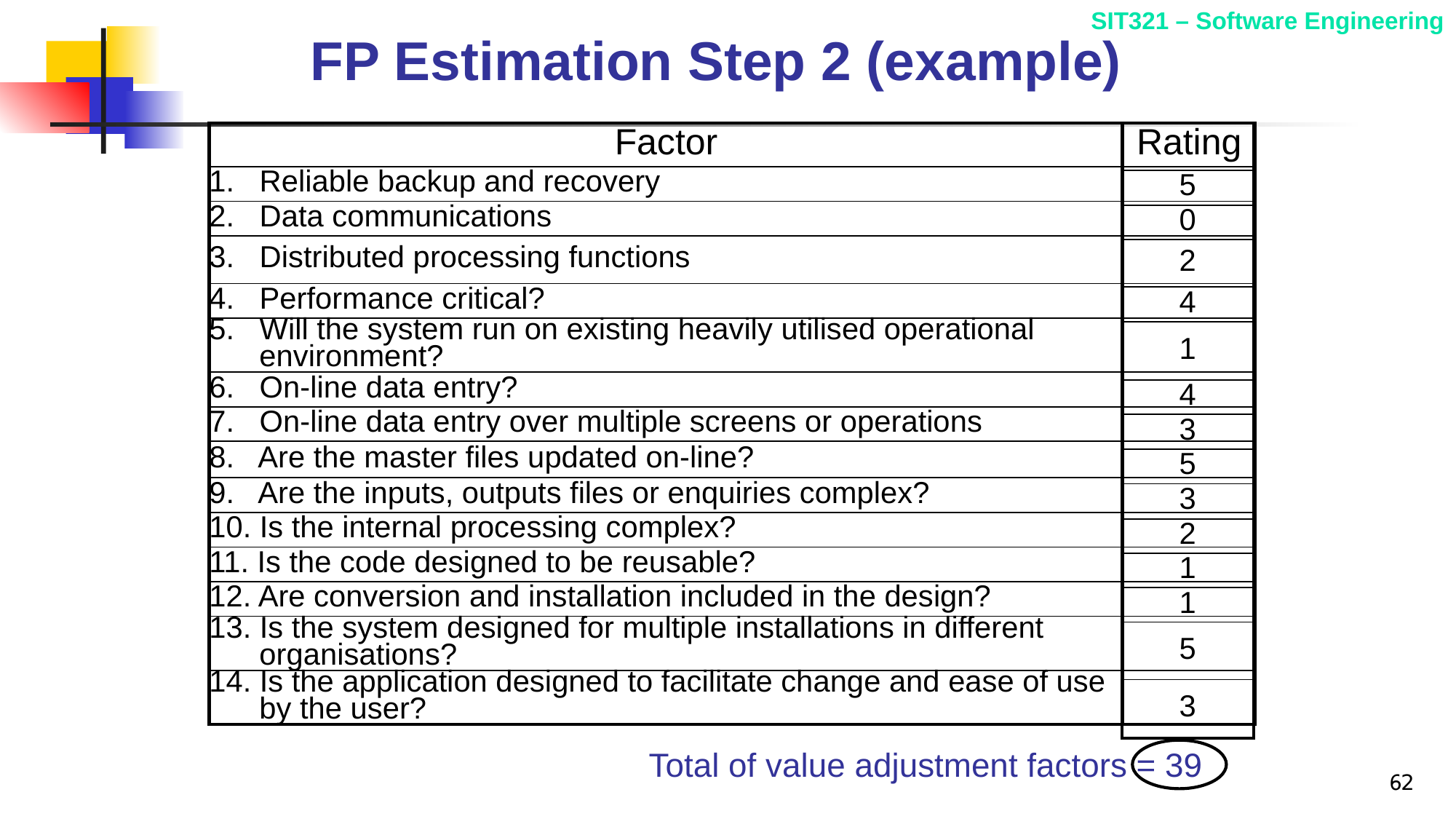

# FP Estimation Step 2 (example)
|  |
| --- |
| 5 |
| 0 |
| 2 |
| 4 |
| 1 |
| 4 |
| 3 |
| 5 |
| 3 |
| 2 |
| 1 |
| 1 |
| 5 |
| 3 |
| Factor | Rating |
| --- | --- |
| 1. Reliable backup and recovery |  |
| 2. Data communications |  |
| 3. Distributed processing functions |  |
| 4. Performance critical? |  |
| 5. Will the system run on existing heavily utilised operational environment? |  |
| 6. On-line data entry? |  |
| 7. On-line data entry over multiple screens or operations |  |
| 8. Are the master files updated on-line? |  |
| 9. Are the inputs, outputs files or enquiries complex? |  |
| 10. Is the internal processing complex? |  |
| 11. Is the code designed to be reusable? |  |
| 12. Are conversion and installation included in the design? |  |
| 13. Is the system designed for multiple installations in different organisations? |  |
| 14. Is the application designed to facilitate change and ease of use by the user? |  |

Total of value adjustment factors = 39
62